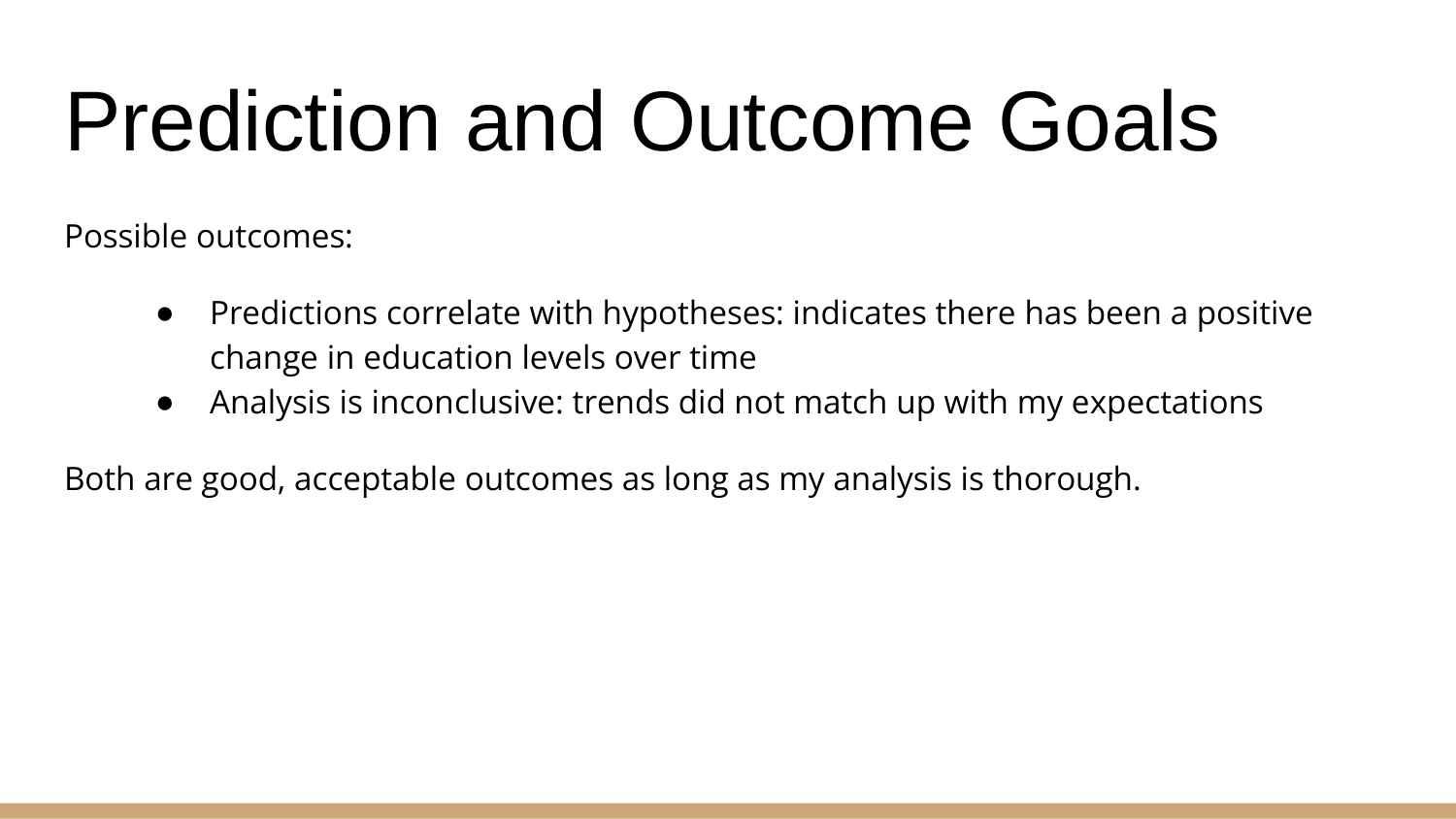

# Prediction and Outcome Goals
Possible outcomes:
Predictions correlate with hypotheses: indicates there has been a positive change in education levels over time
Analysis is inconclusive: trends did not match up with my expectations
Both are good, acceptable outcomes as long as my analysis is thorough.